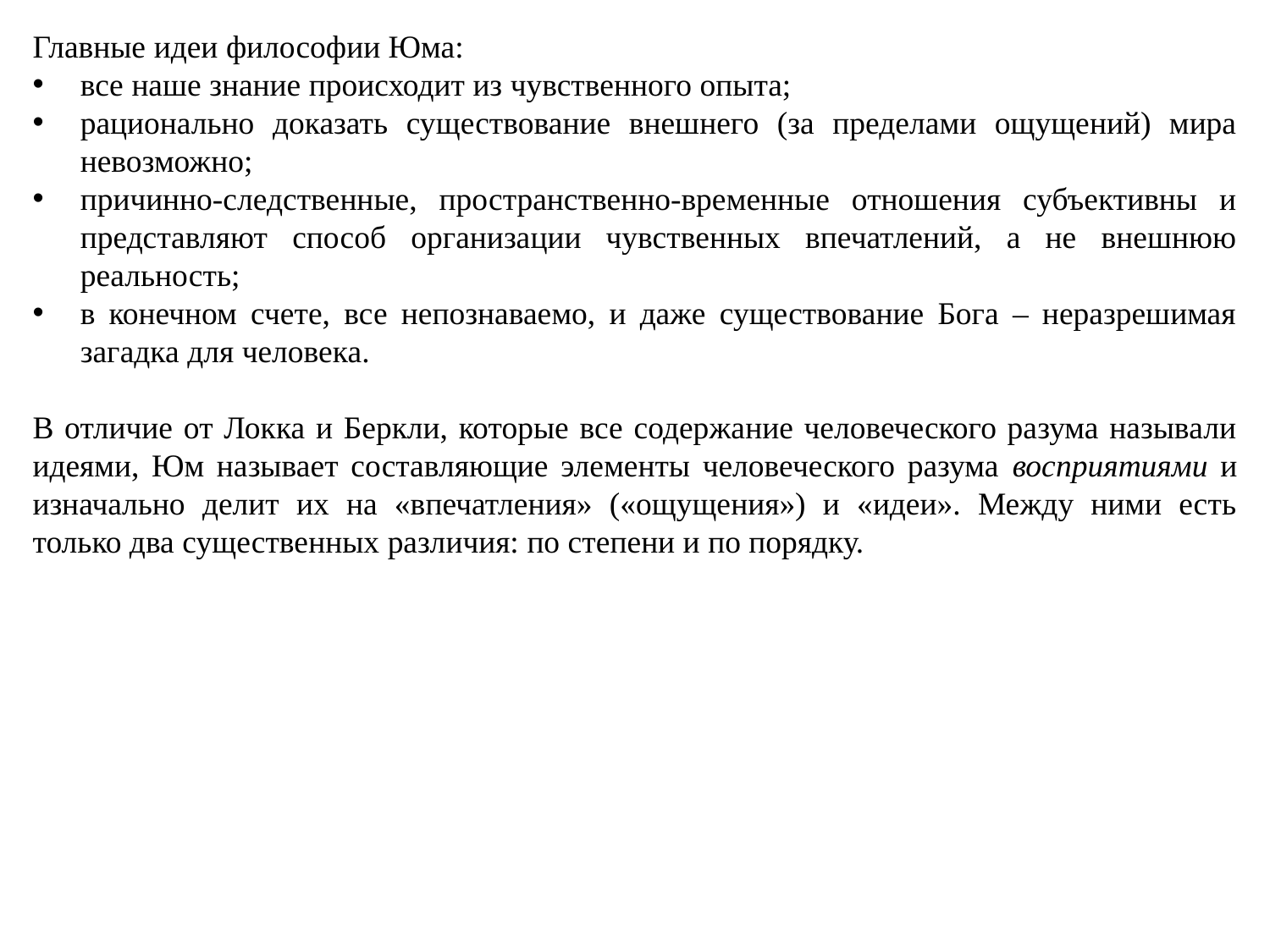

Главные идеи философии Юма:
все наше знание происходит из чувственного опыта;
рационально доказать существование внешнего (за пределами ощущений) мира невозможно;
причинно-следственные, пространственно-временные отношения субъективны и представляют способ организации чувственных впечатлений, а не внешнюю реальность;
в конечном счете, все непознаваемо, и даже существование Бога – неразрешимая загадка для человека.

В отличие от Локка и Беркли, которые все содержание человеческого разума называли идеями, Юм называет составляющие элементы человеческого разума восприятиями и изначально делит их на «впечатления» («ощущения») и «идеи». Между ними есть только два существенных различия: по степени и по порядку.